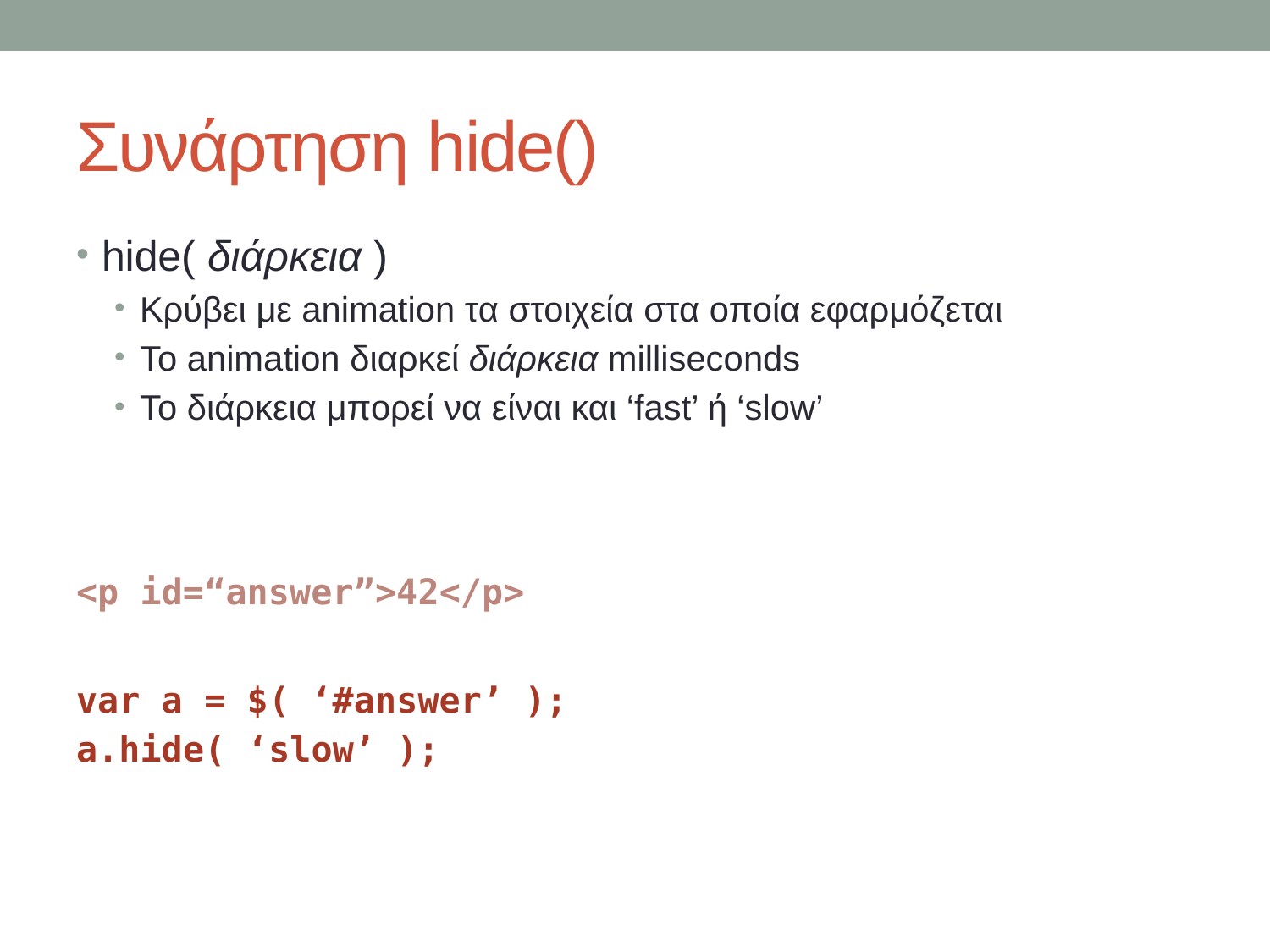

# Συνάρτηση hide()
hide( διάρκεια )
Κρύβει με animation τα στοιχεία στα οποία εφαρμόζεται
Το animation διαρκεί διάρκεια milliseconds
To διάρκεια μπορεί να είναι και ‘fast’ ή ‘slow’

<p id=“answer”>42</p>

var a = $( ‘#answer’ );
a.hide( ‘slow’ );